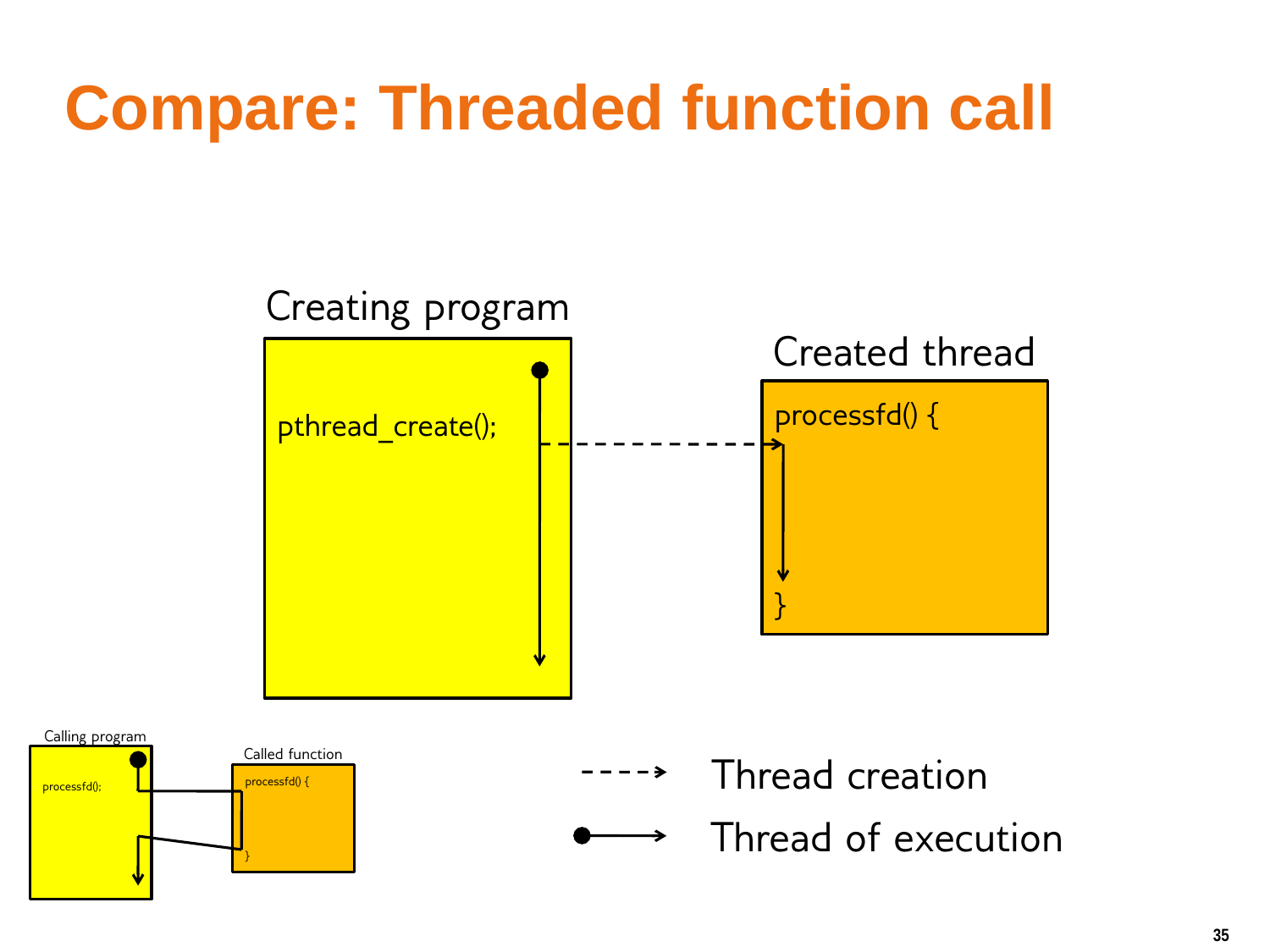

# Compare: Threaded function call
Creating program
Created thread
pthread_create();

processfd() {

}
Calling program
Called function
processfd();

processfd() {

}
Thread creation
Thread of execution